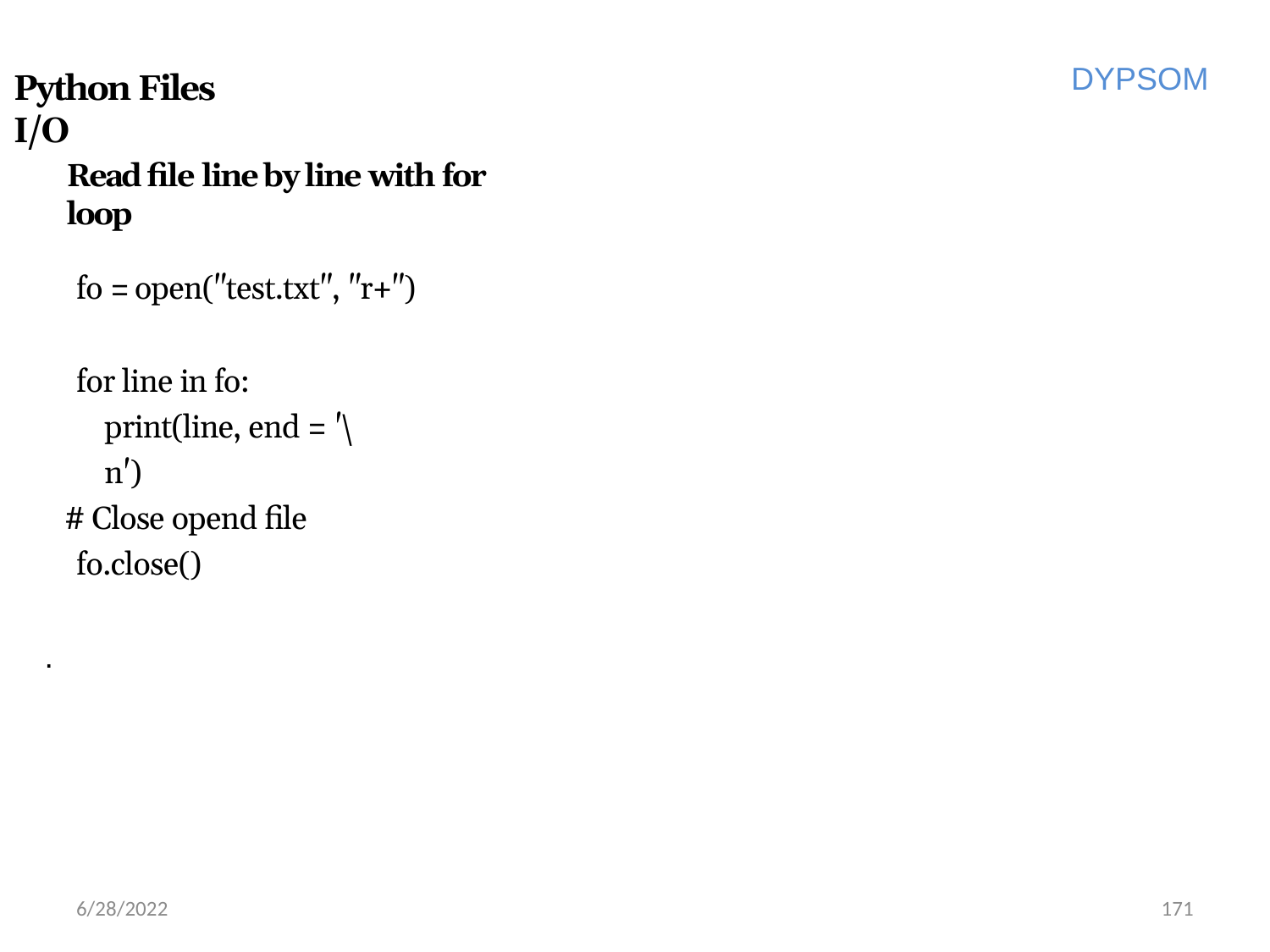

DYPSOM
Python Files I/O
Read file line by line with for loop

fo = open("test.txt", "r+")

for line in fo:  print(line, end = '\n')
# Close opend file  fo.close()
.
6/28/2022
171